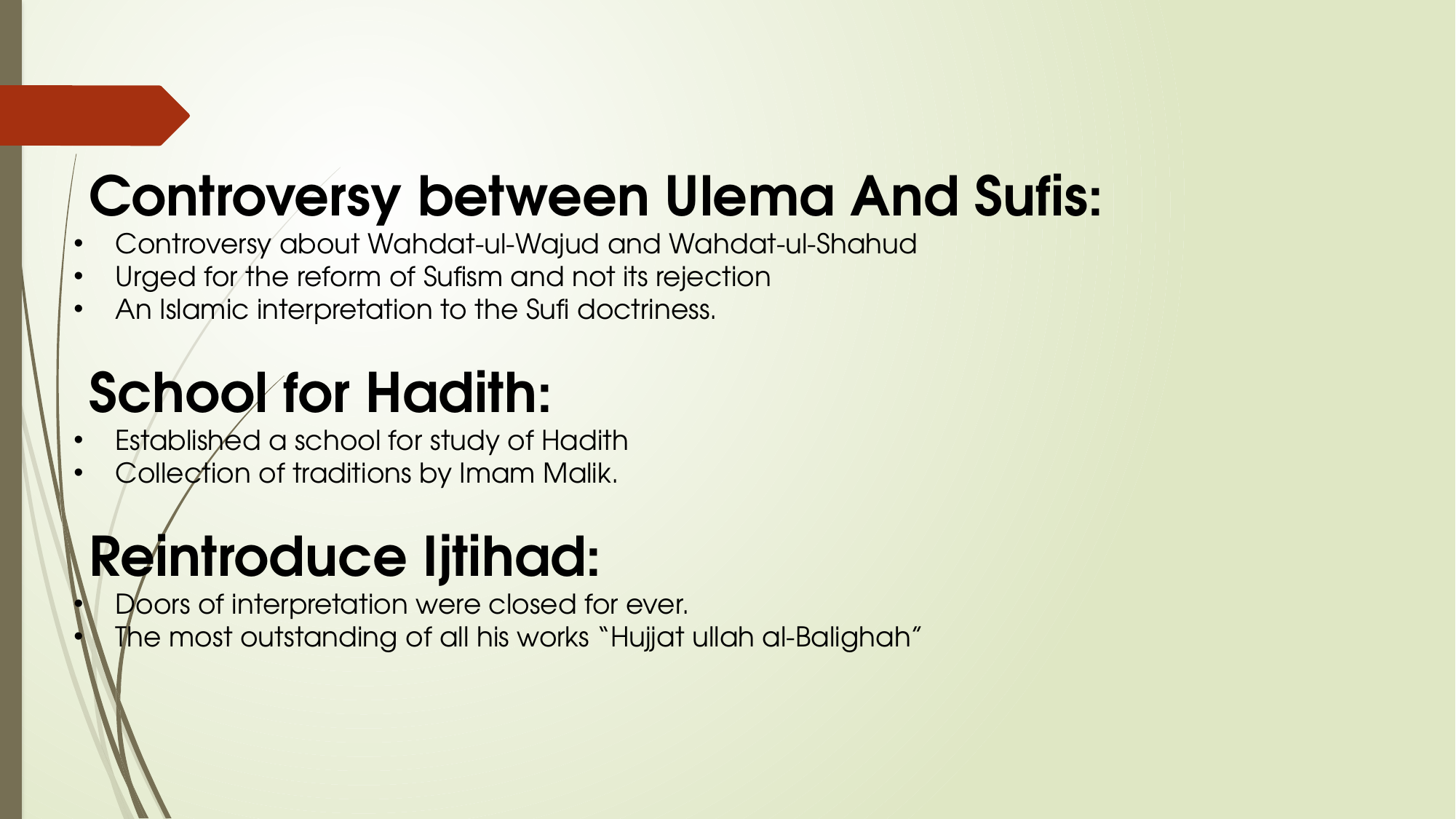

Controversy between Ulema And Sufis: ​
 Controversy about Wahdat-ul-Wajud and Wahdat-ul-Shahud ​
 Urged for the reform of Sufism and not its rejection​
 An Islamic interpretation to the Sufi doctriness.​

 School for Hadith:​
 Established a school for study of Hadith ​
 Collection of traditions by Imam Malik.​
​
 Reintroduce Ijtihad:​
 Doors of interpretation were closed for ever. ​
 The most outstanding of all his works “Hujjat ullah al-Balighah”